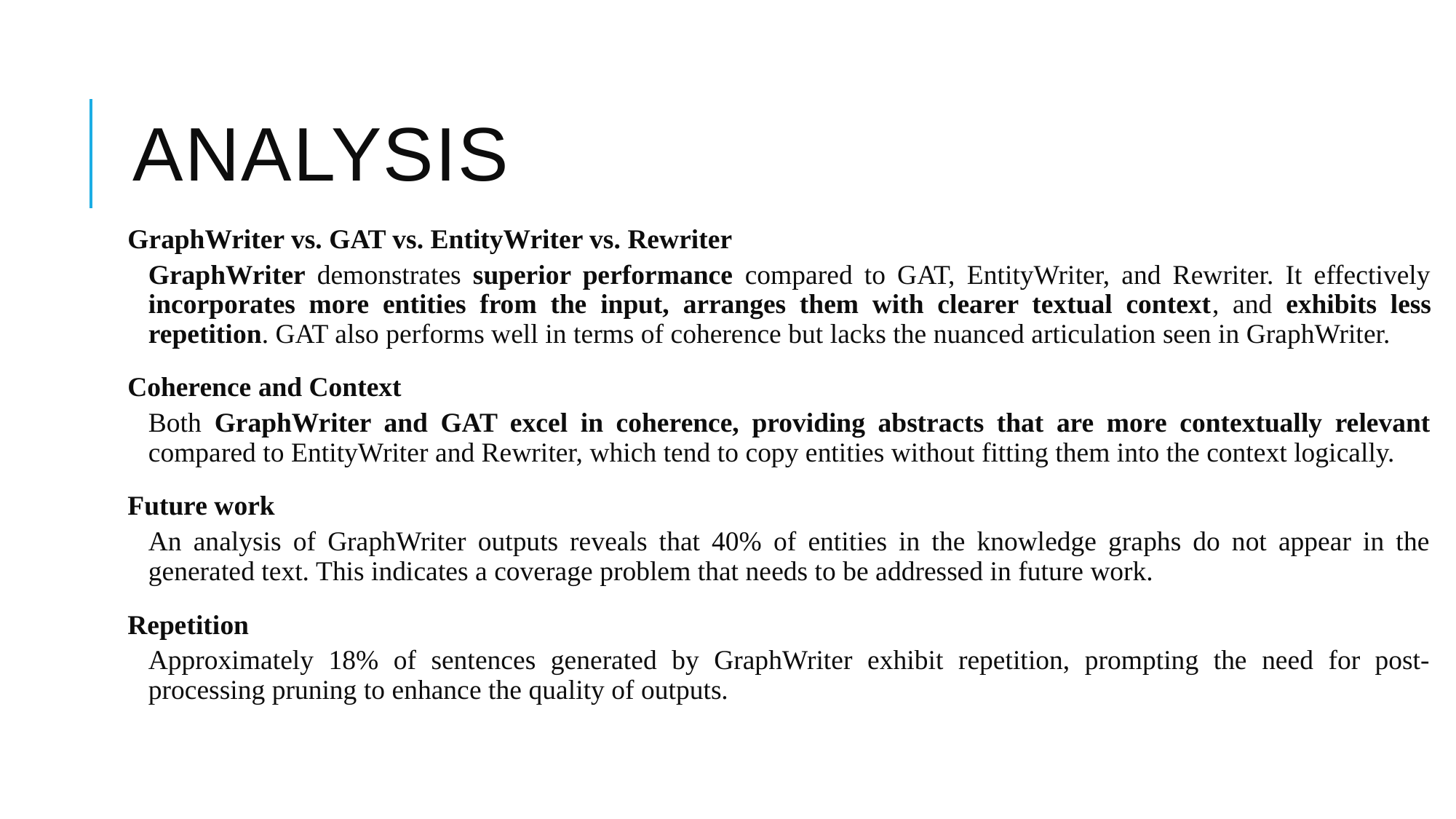

# analysis
GraphWriter vs. GAT vs. EntityWriter vs. Rewriter
GraphWriter demonstrates superior performance compared to GAT, EntityWriter, and Rewriter. It effectively incorporates more entities from the input, arranges them with clearer textual context, and exhibits less repetition. GAT also performs well in terms of coherence but lacks the nuanced articulation seen in GraphWriter.
Coherence and Context
Both GraphWriter and GAT excel in coherence, providing abstracts that are more contextually relevant compared to EntityWriter and Rewriter, which tend to copy entities without fitting them into the context logically.
Future work
An analysis of GraphWriter outputs reveals that 40% of entities in the knowledge graphs do not appear in the generated text. This indicates a coverage problem that needs to be addressed in future work.
Repetition
Approximately 18% of sentences generated by GraphWriter exhibit repetition, prompting the need for post-processing pruning to enhance the quality of outputs.